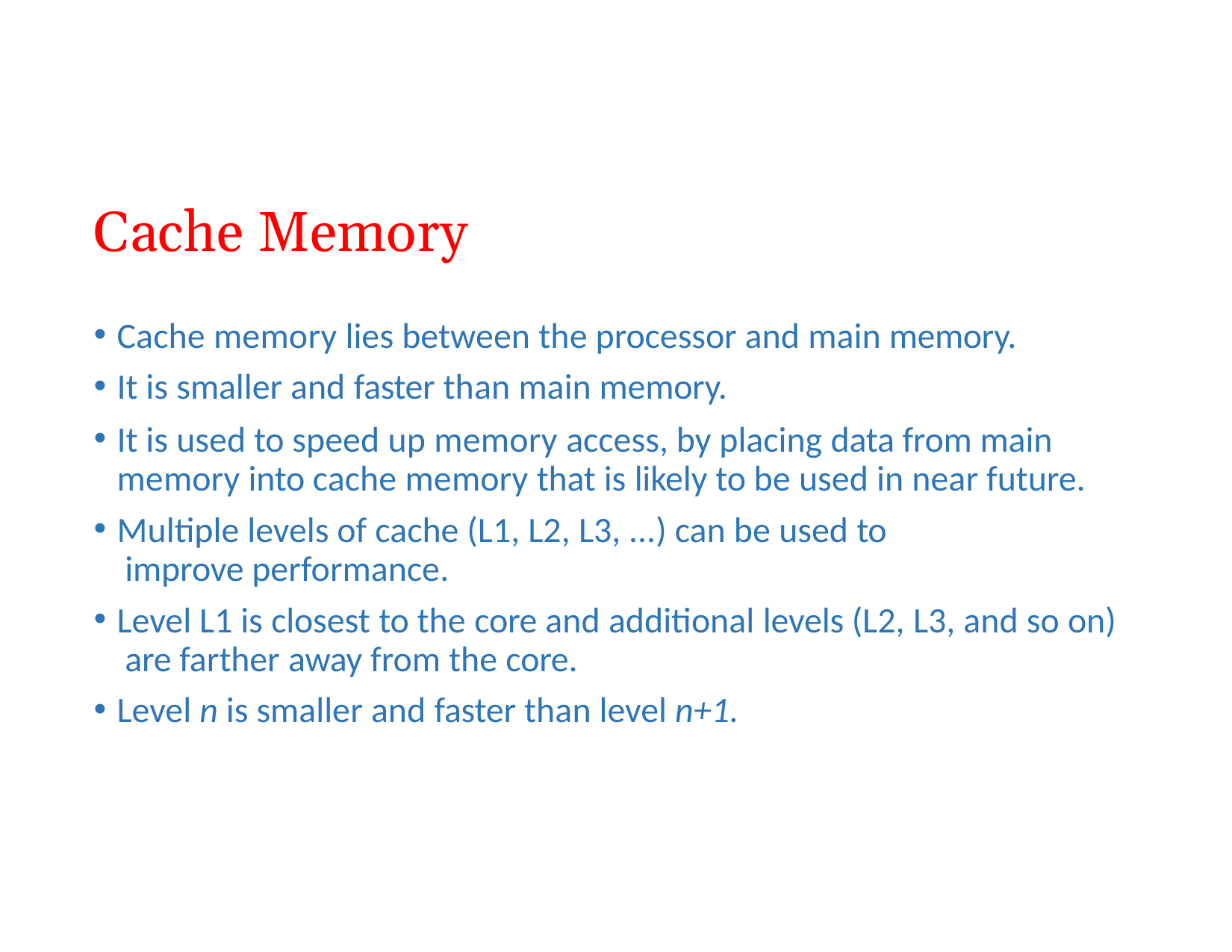

# Cache Memory
Cache memory lies between the processor and main memory.
It is smaller and faster than main memory.
It is used to speed up memory access, by placing data from main  memory into cache memory that is likely to be used in near future.
Multiple levels of cache (L1, L2, L3, ...) can be used to  improve performance.
Level L1 is closest to the core and additional levels (L2, L3, and so on)  are farther away from the core.
Level n is smaller and faster than level n+1.